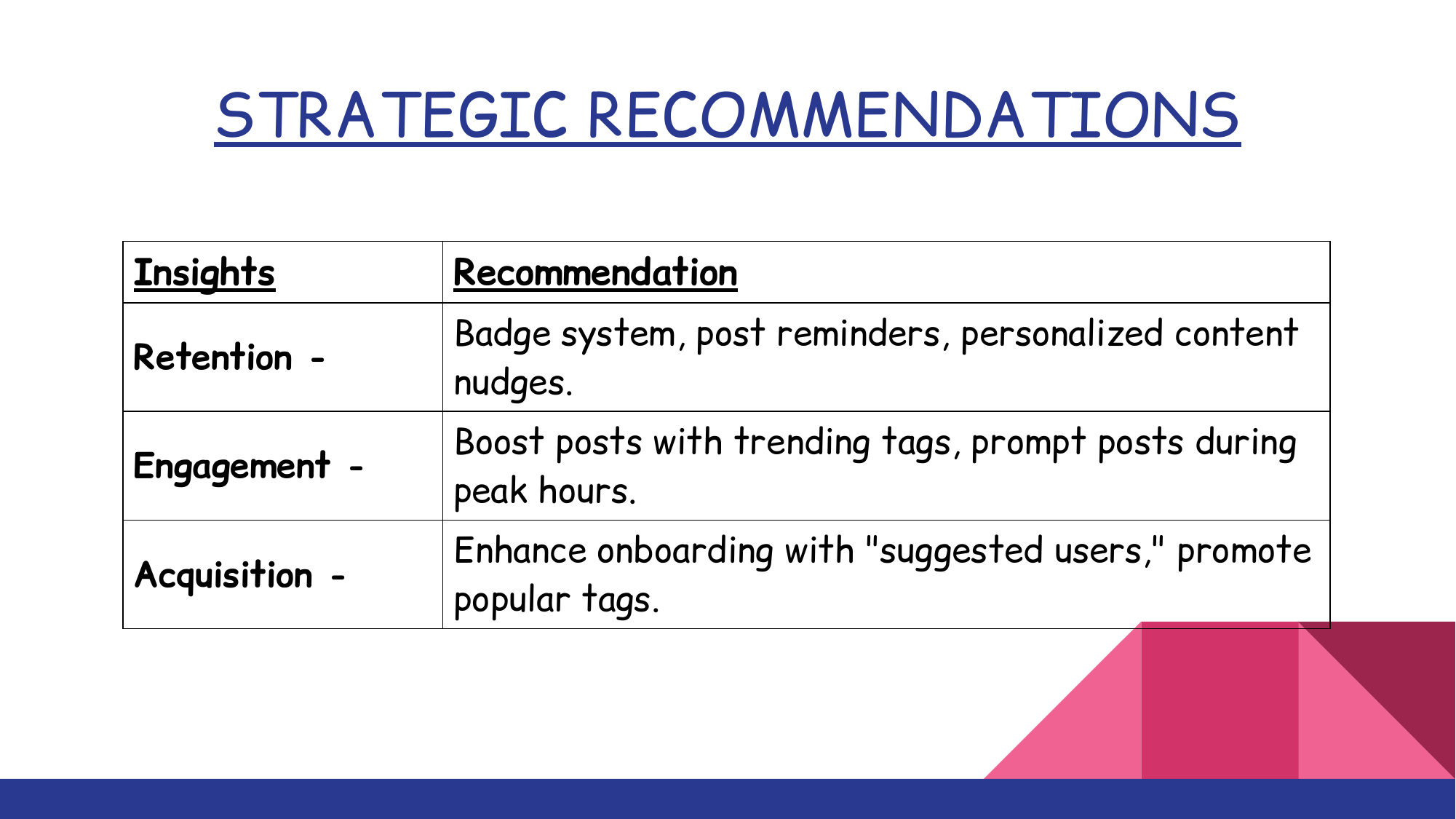

# STRATEGIC RECOMMENDATIONS
| Insights | Recommendation |
| --- | --- |
| Retention - | Badge system, post reminders, personalized content nudges. |
| Engagement - | Boost posts with trending tags, prompt posts during peak hours. |
| Acquisition - | Enhance onboarding with "suggested users," promote popular tags. |